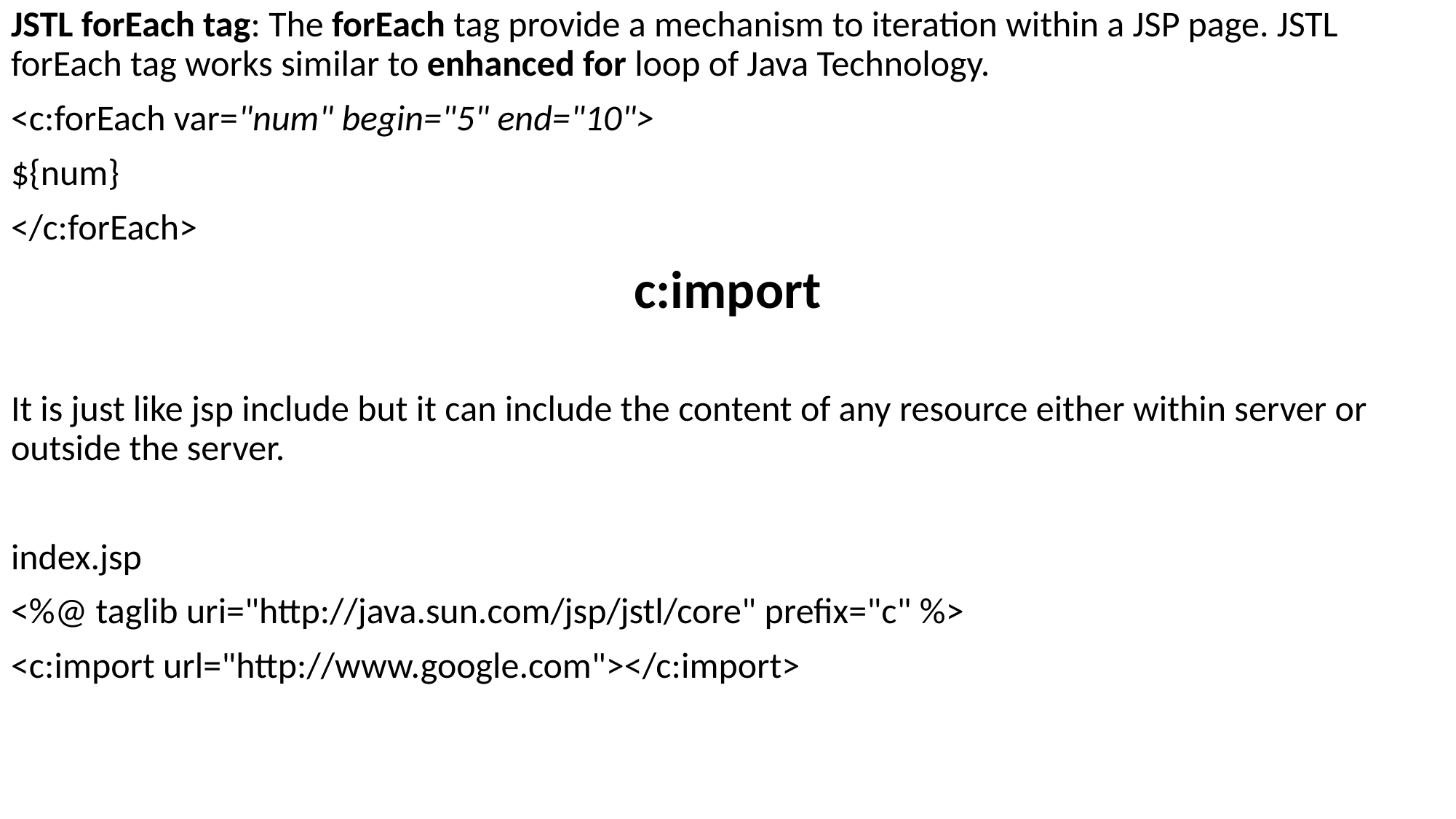

JSTL forEach tag: The forEach tag provide a mechanism to iteration within a JSP page. JSTL forEach tag works similar to enhanced for loop of Java Technology.
<c:forEach var="num" begin="5" end="10">
${num}
</c:forEach>
c:import

It is just like jsp include but it can include the content of any resource either within server or outside the server.

index.jsp
<%@ taglib uri="http://java.sun.com/jsp/jstl/core" prefix="c" %>
<c:import url="http://www.google.com"></c:import>